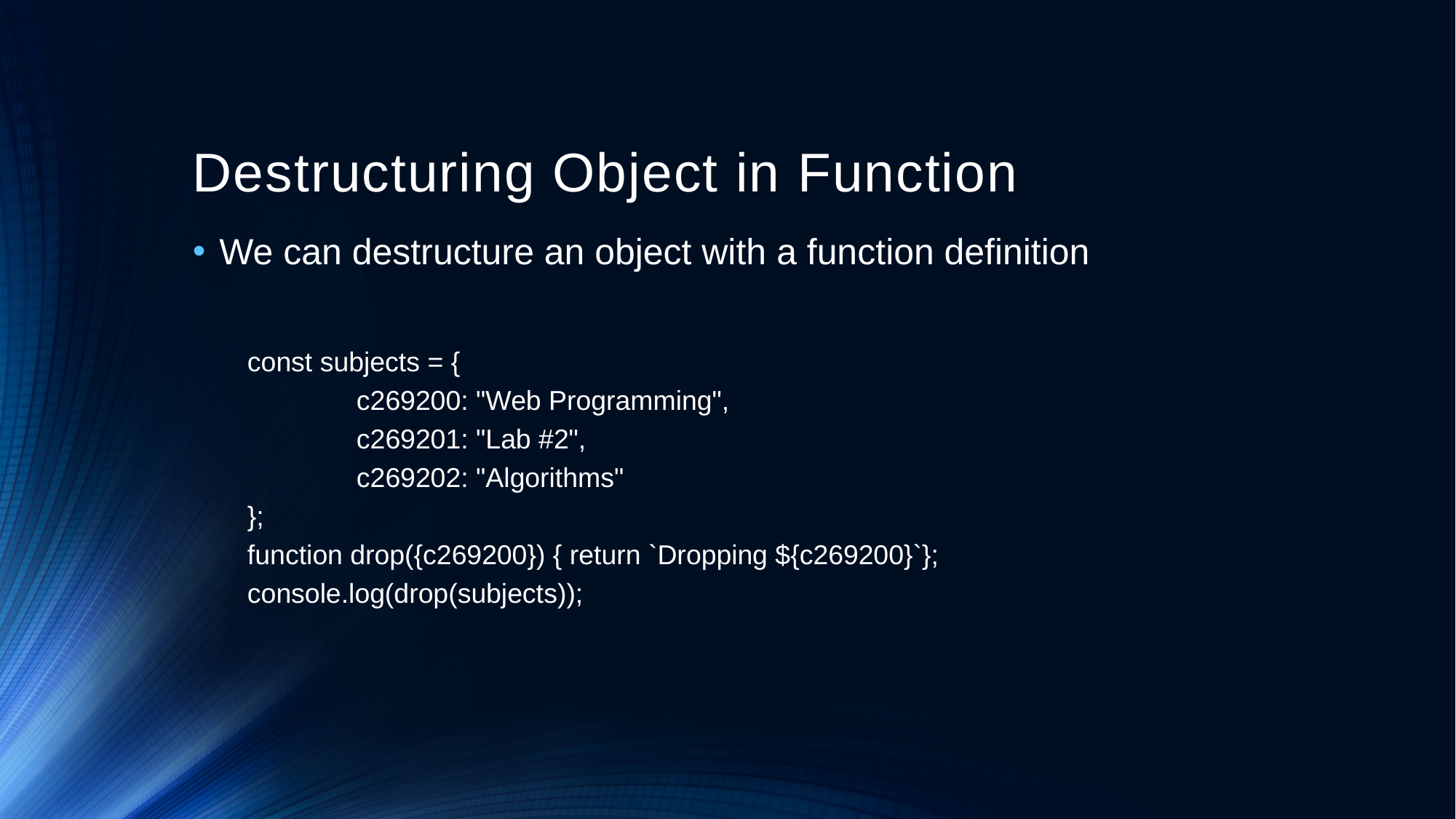

# Destructuring Object in Function
We can destructure an object with a function definition

const subjects = {
	c269200: "Web Programming",
	c269201: "Lab #2",
	c269202: "Algorithms"
};
function drop({c269200}) { return `Dropping ${c269200}`};
console.log(drop(subjects));